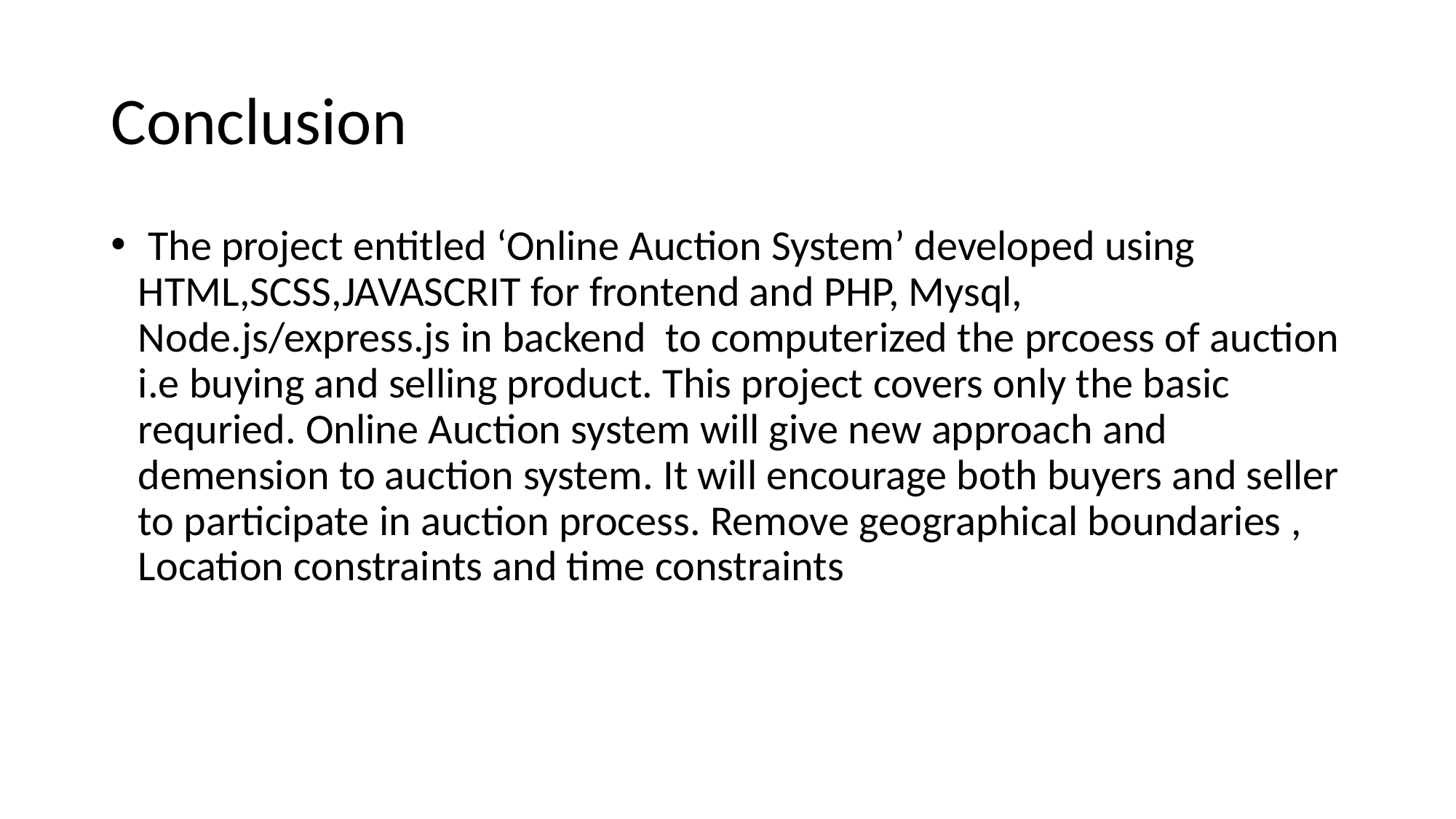

# Conclusion
 The project entitled ‘Online Auction System’ developed using HTML,SCSS,JAVASCRIT for frontend and PHP, Mysql, Node.js/express.js in backend  to computerized the prcoess of auction i.e buying and selling product. This project covers only the basic requried. Online Auction system will give new approach and demension to auction system. It will encourage both buyers and seller to participate in auction process. Remove geographical boundaries , Location constraints and time constraints